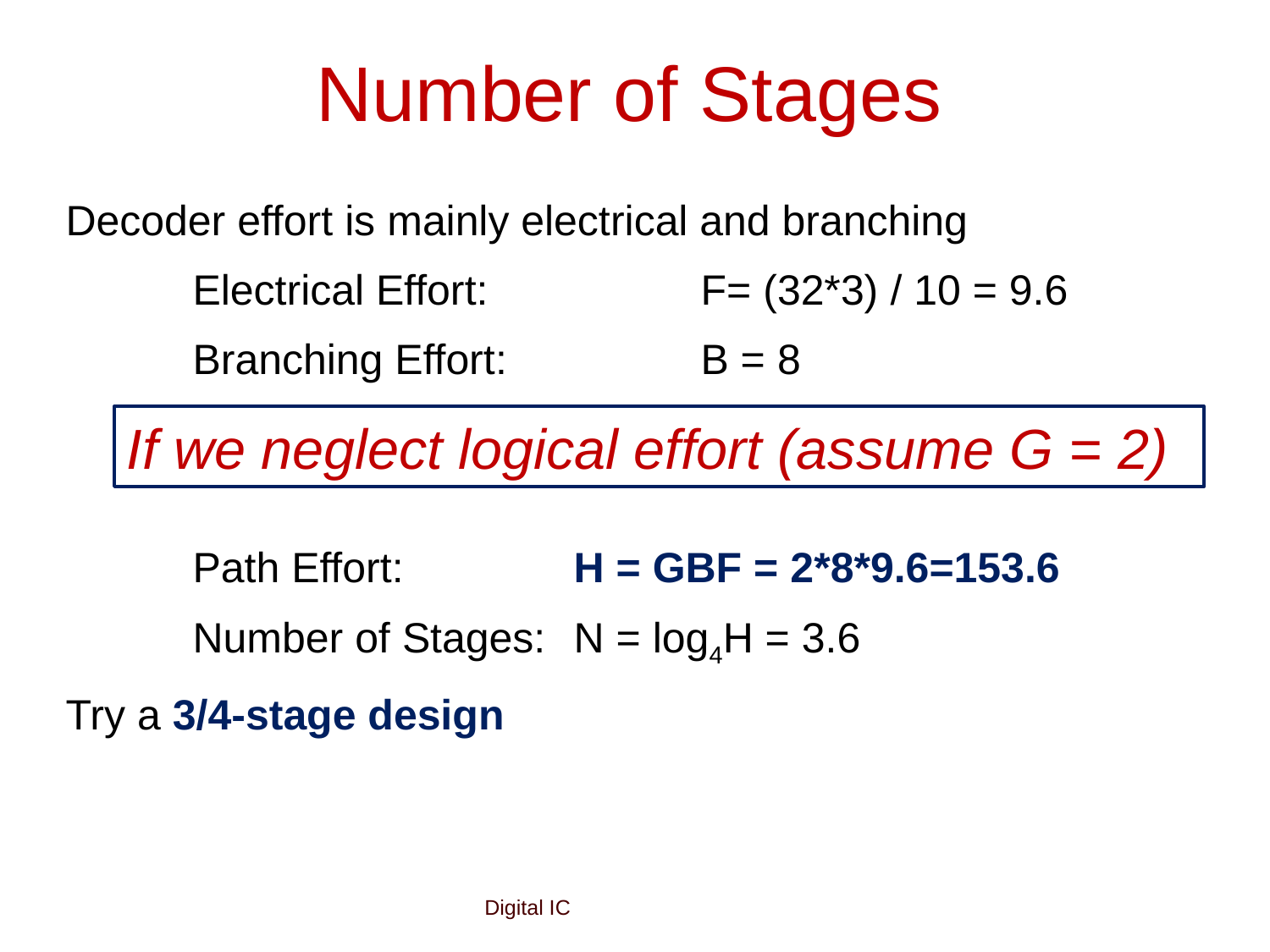

# Number of Stages
Decoder effort is mainly electrical and branching
	Electrical Effort:		F= (32*3) / 10 = 9.6
	Branching Effort:		B = 8

	Path Effort:		H = GBF = 2*8*9.6=153.6
	Number of Stages:	N = log4H = 3.6
Try a 3/4-stage design

If we neglect logical effort (assume G = 2)
47